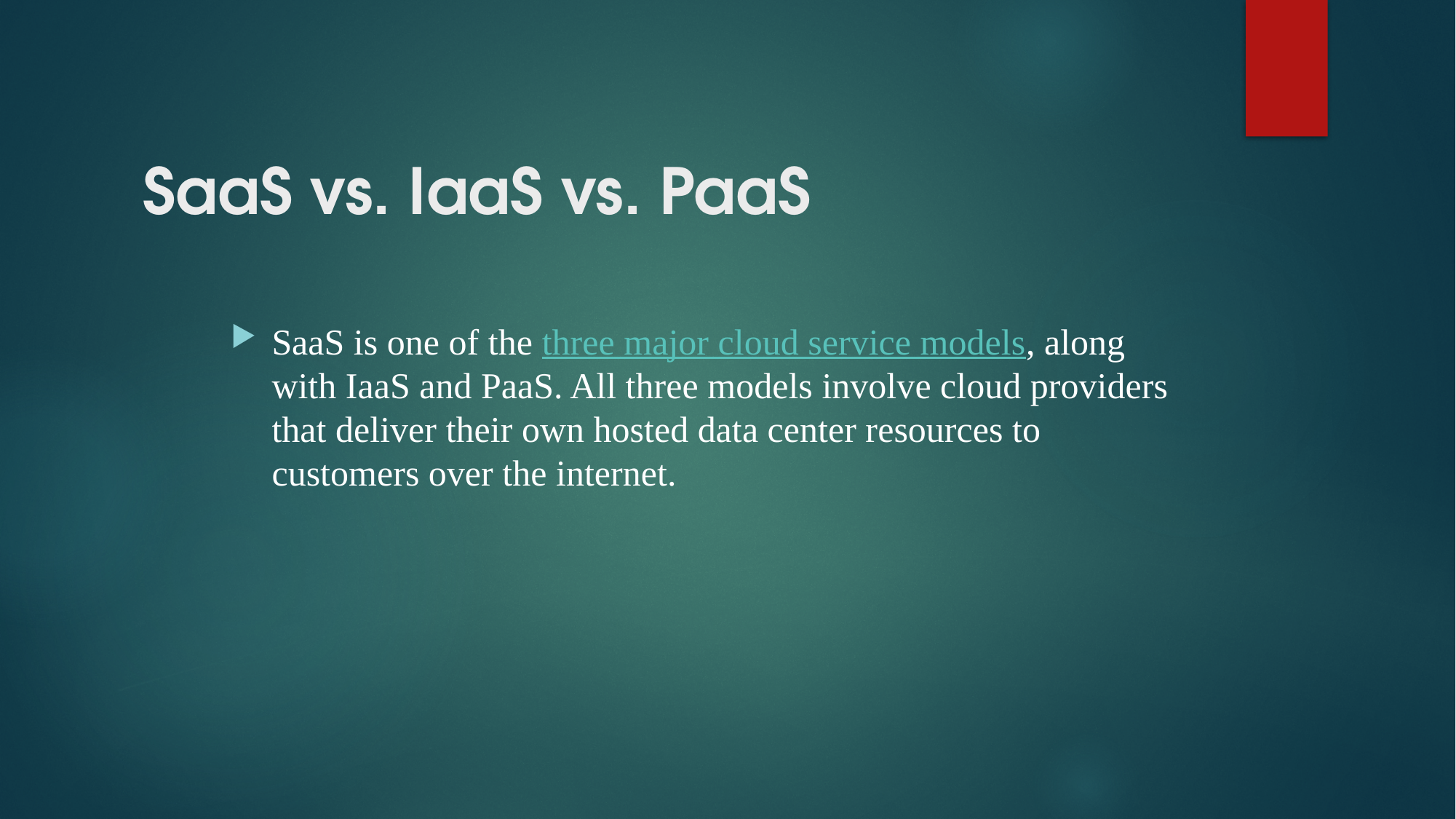

# SaaS vs. IaaS vs. PaaS
SaaS is one of the three major cloud service models, along with IaaS and PaaS. All three models involve cloud providers that deliver their own hosted data center resources to customers over the internet.